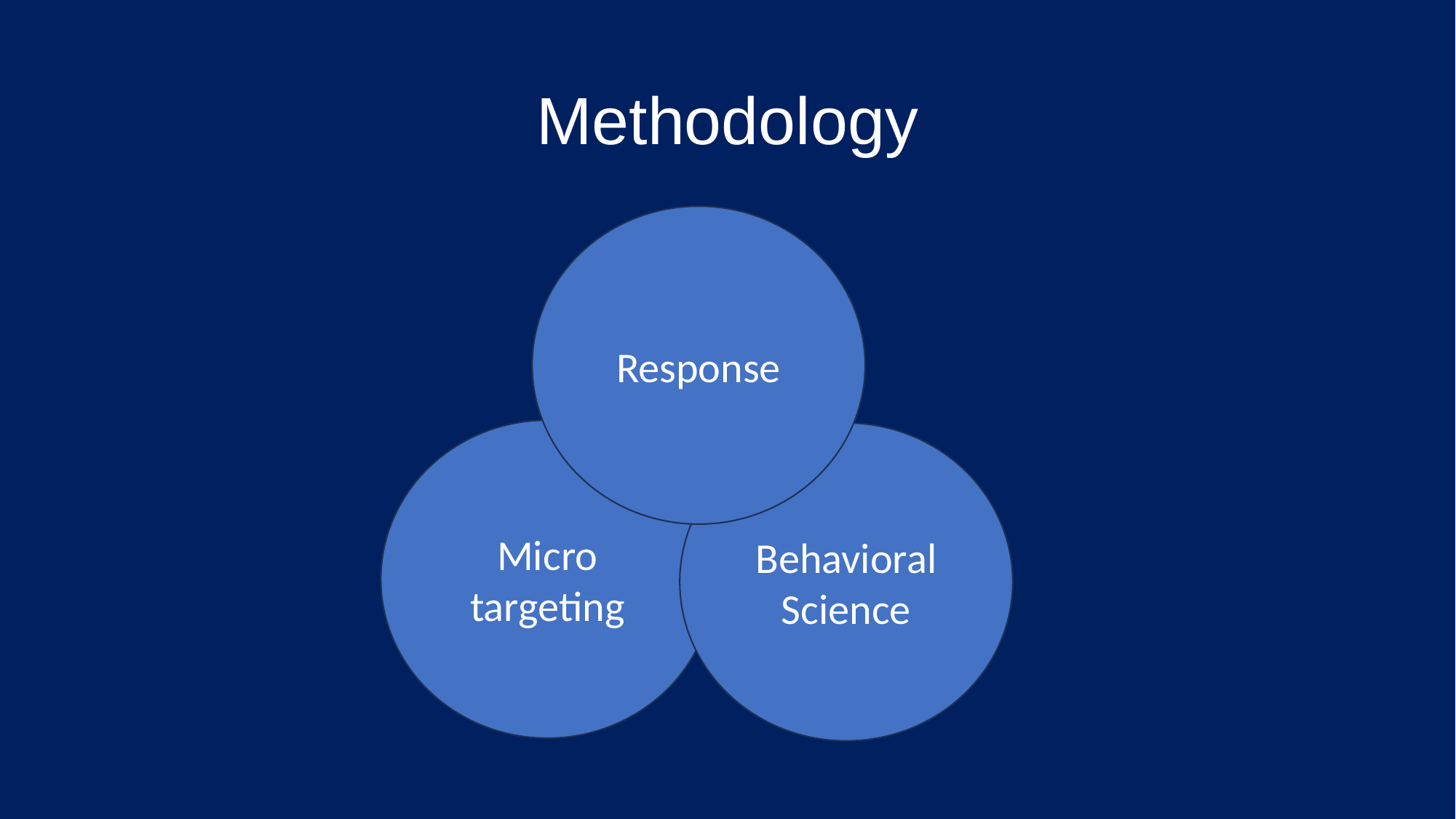

# Methodology
Response
Micro
targeting
Behavioral Science